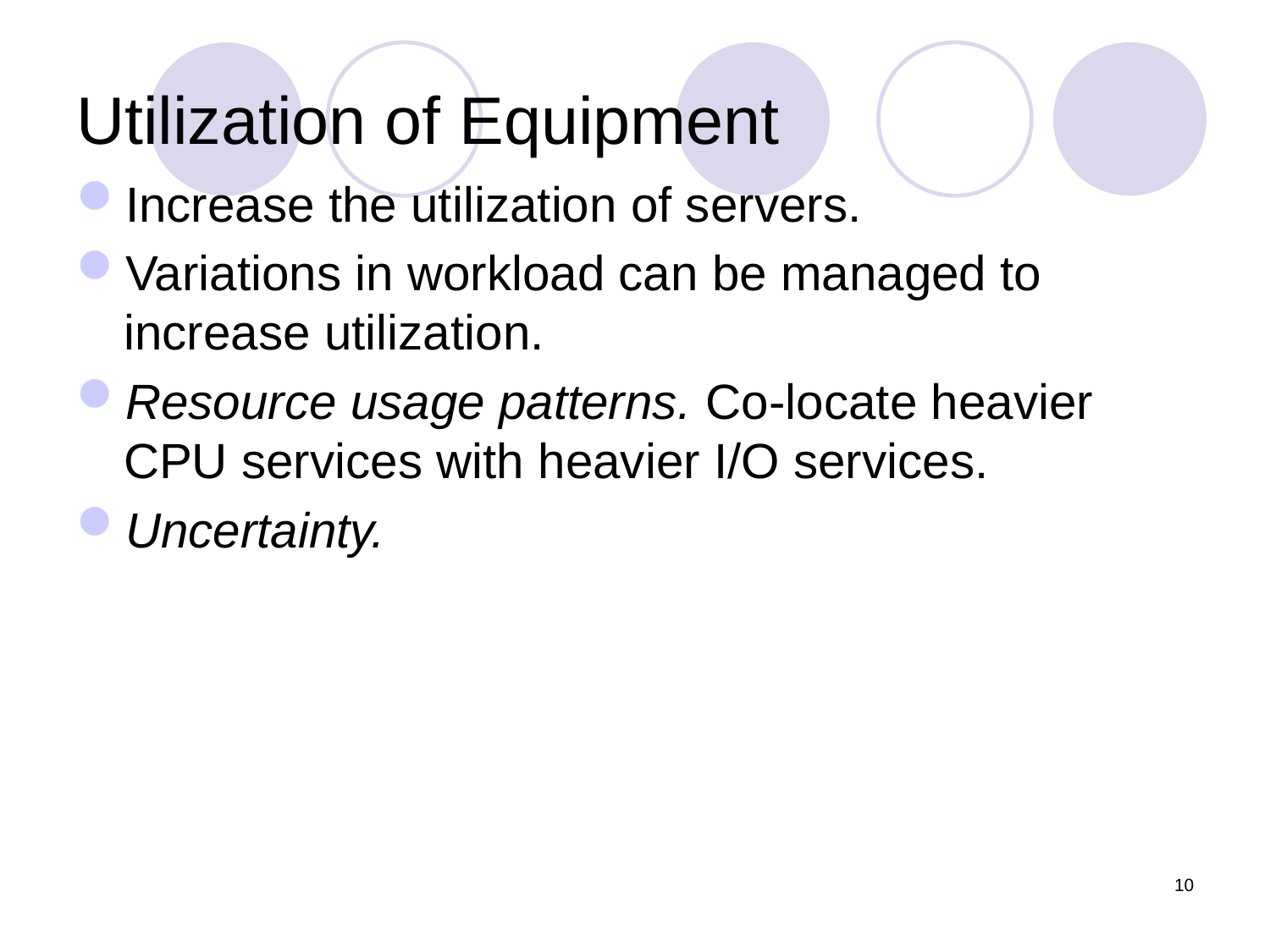

# Utilization of Equipment
Increase the utilization of servers.
Variations in workload can be managed to increase utilization.
Resource usage patterns. Co-locate heavier CPU services with heavier I/O services.
Uncertainty.
10